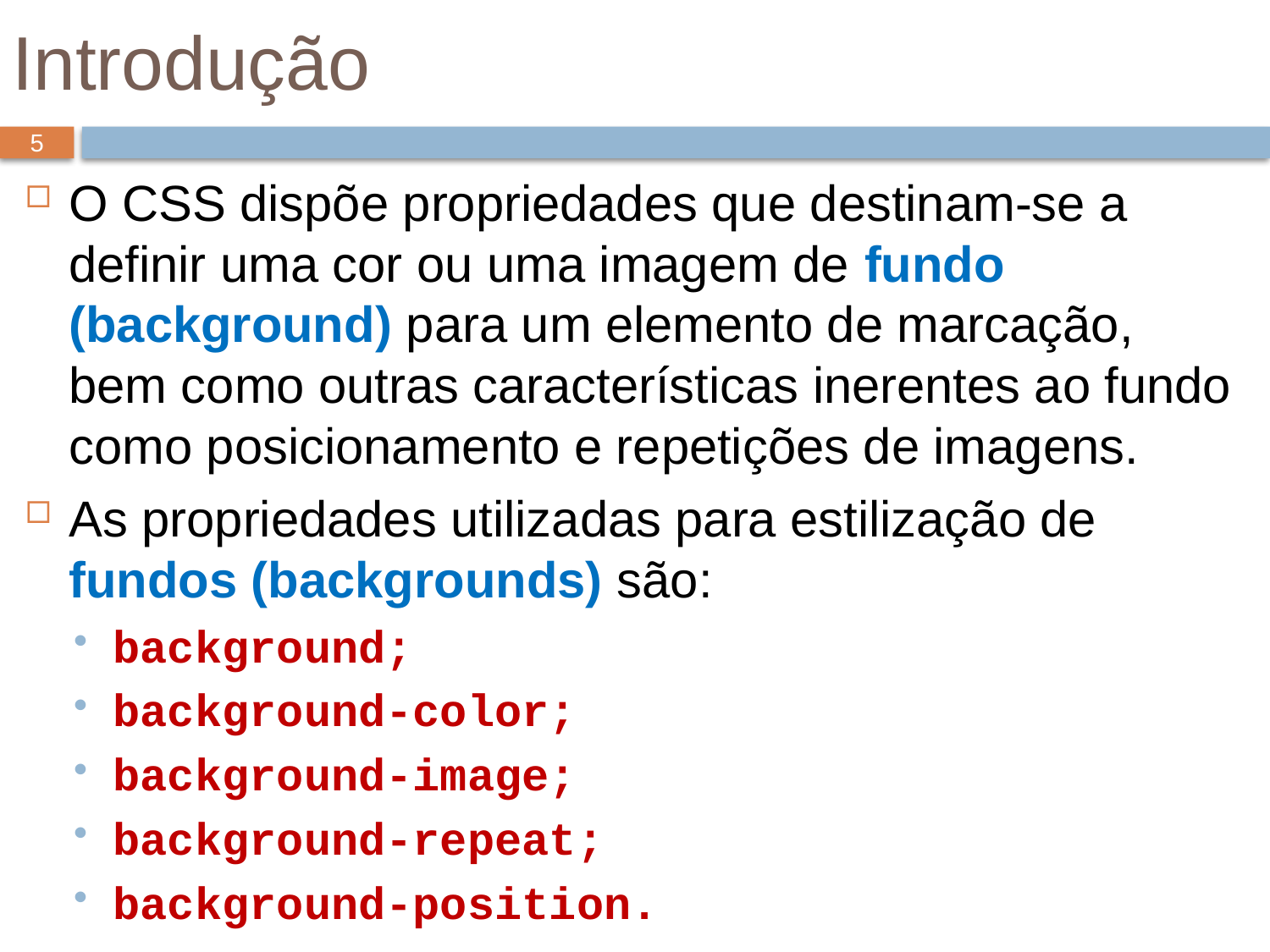

# Introdução
5
O CSS dispõe propriedades que destinam-se a definir uma cor ou uma imagem de fundo (background) para um elemento de marcação, bem como outras características inerentes ao fundo como posicionamento e repetições de imagens.
As propriedades utilizadas para estilização de fundos (backgrounds) são:
background;
background-color;
background-image;
background-repeat;
background-position.